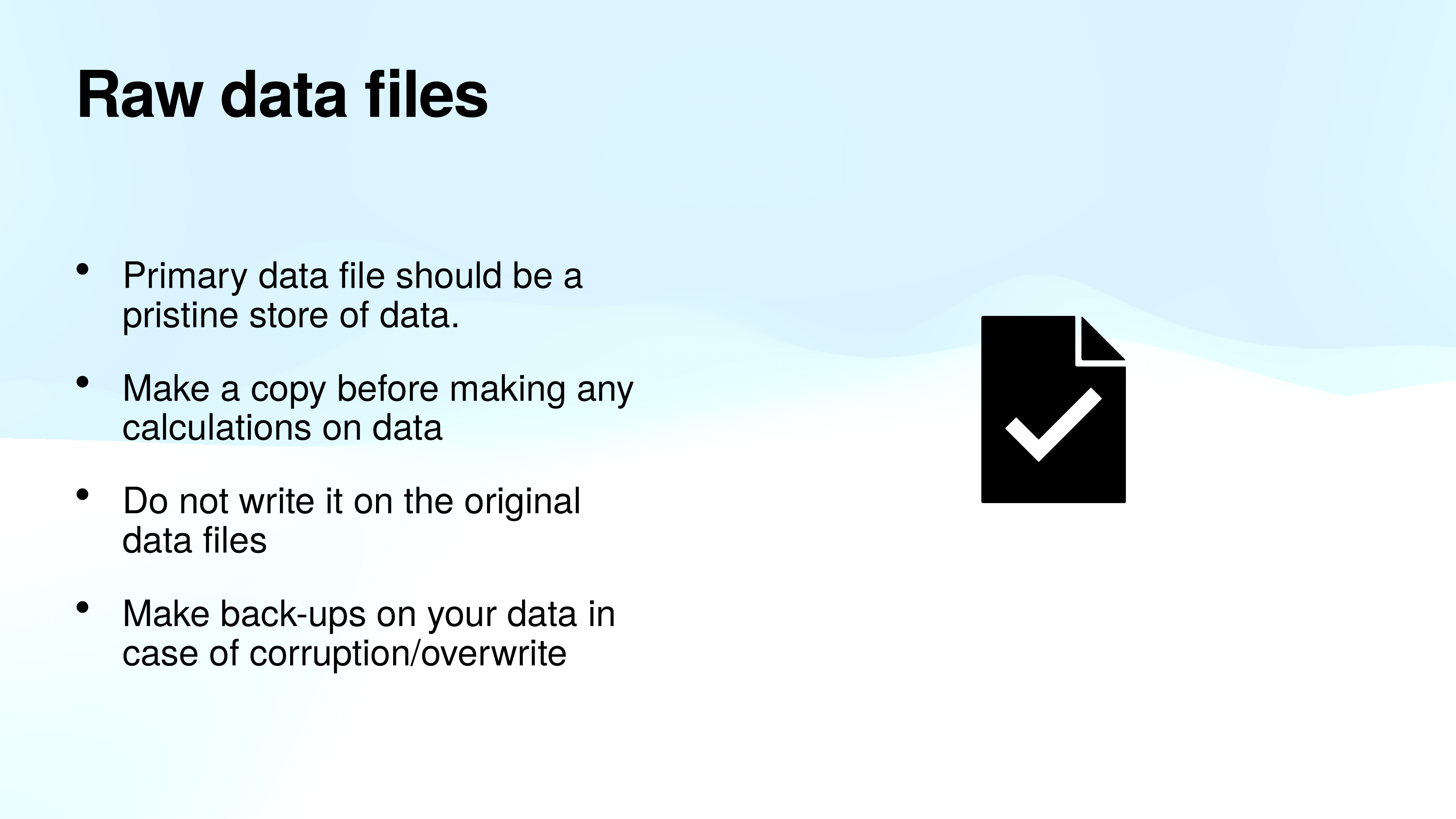

# Raw data files

Primary data file should be a pristine store of data.
Make a copy before making any calculations on data
Do not write it on the original data files
Make back-ups on your data in case of corruption/overwrite